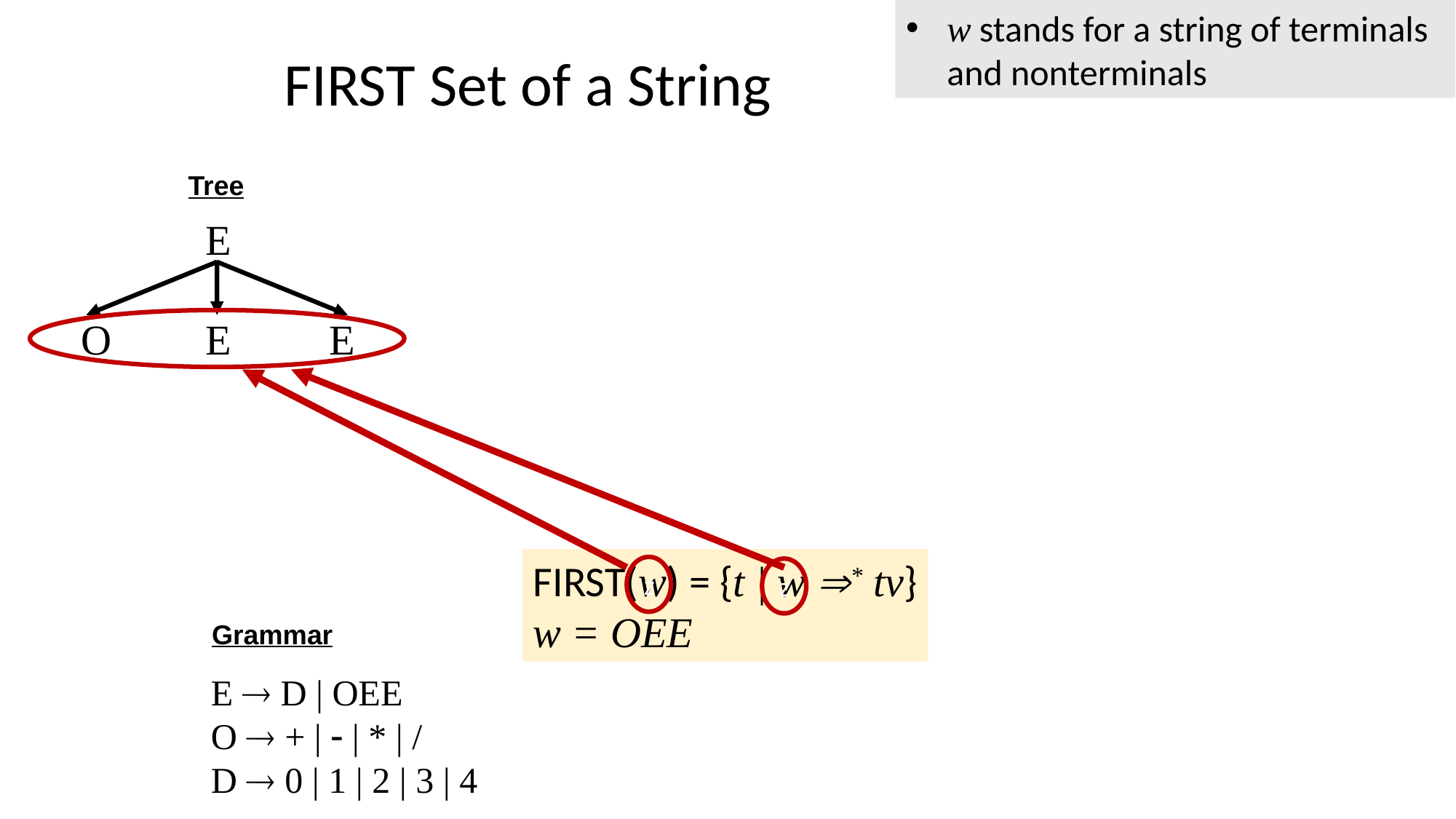

w stands for a string of terminals and nonterminals
# FIRST Set of a String
Tree
E

O
E
E

FIRST(w) = {t | w ⇒* tv}
w = OEE
z
z
Grammar
E → D | OEE
O → + | − | * | /
D → 0 | 1 | 2 | 3 | 4